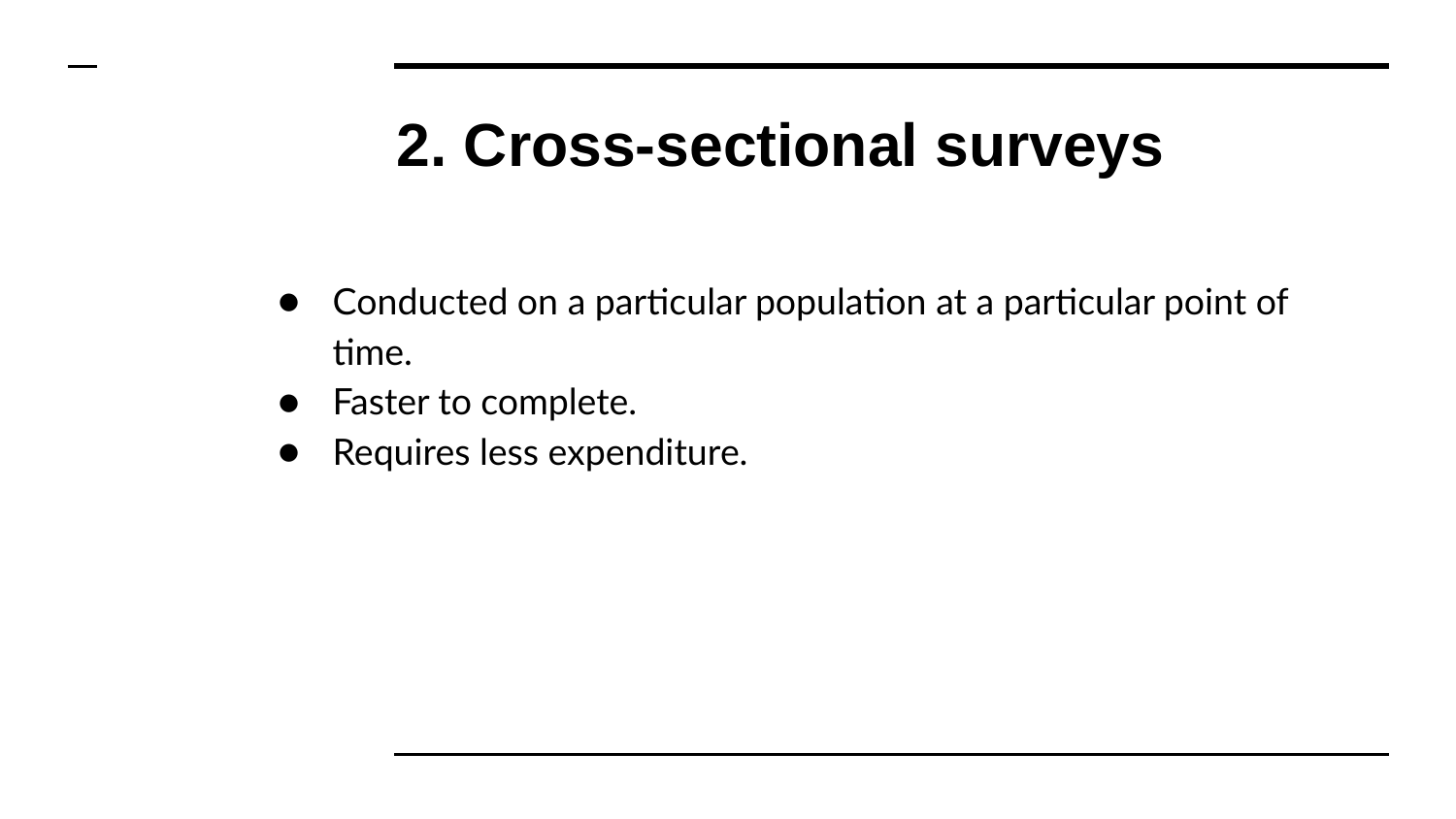

# 2. Cross-sectional surveys
Conducted on a particular population at a particular point of time.
Faster to complete.
Requires less expenditure.